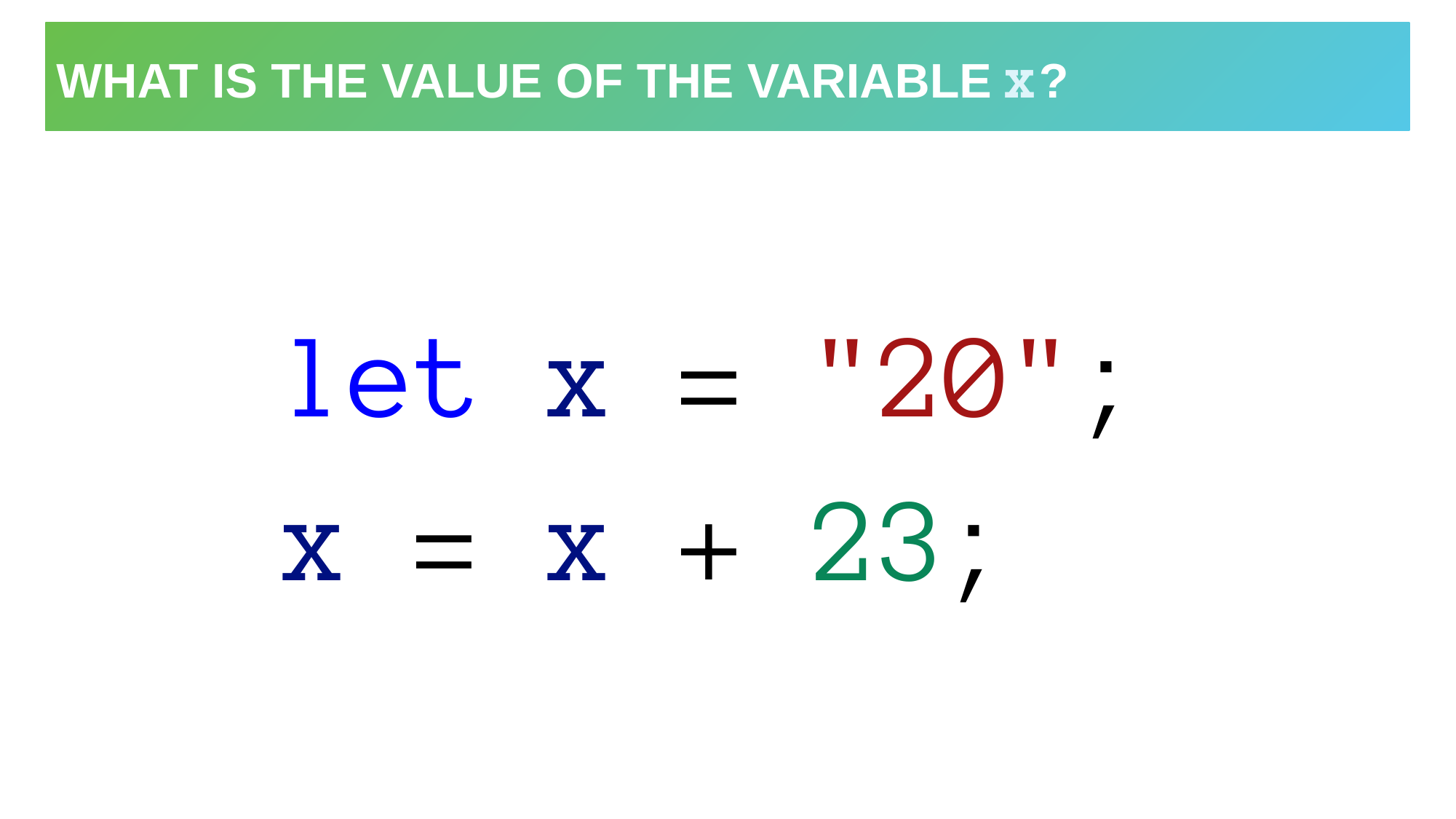

# What is the value of the variable x?
let x = "20";
x = x + 23;